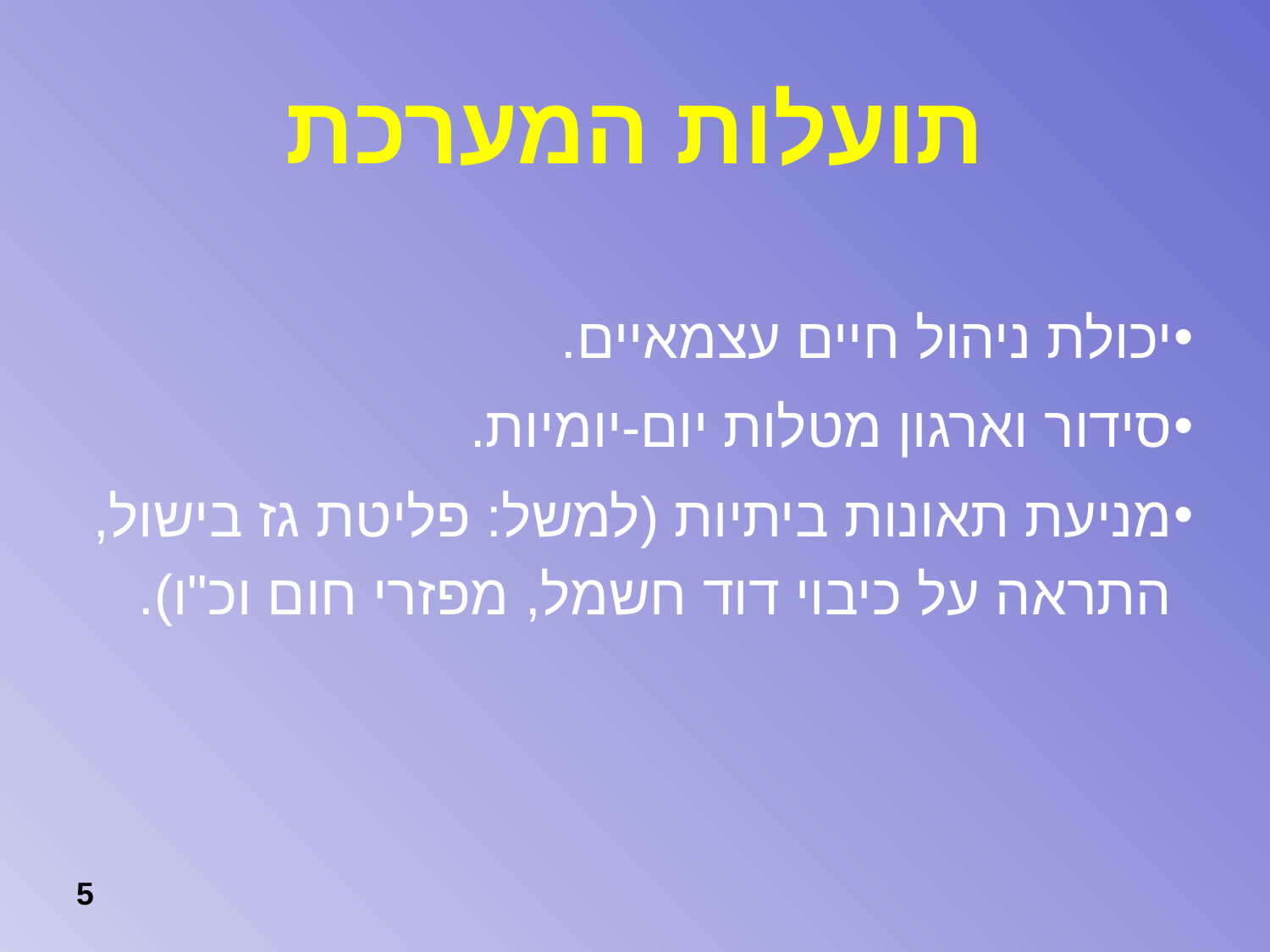

# תועלות המערכת
יכולת ניהול חיים עצמאיים.
סידור וארגון מטלות יום-יומיות.
מניעת תאונות ביתיות (למשל: פליטת גז בישול, התראה על כיבוי דוד חשמל, מפזרי חום וכ"ו).

5